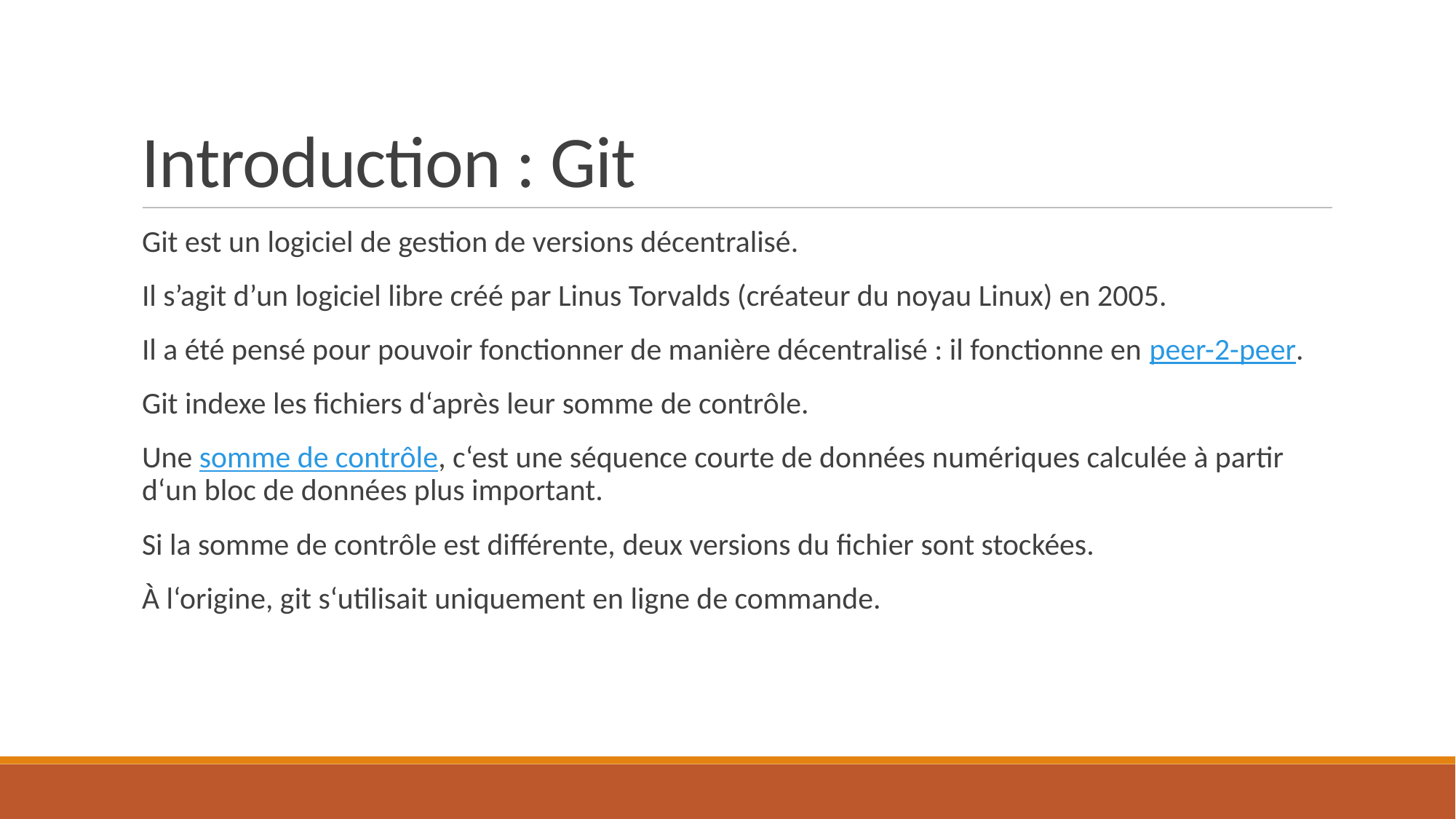

Introduction : Git
Git est un logiciel de gestion de versions décentralisé.
Il s’agit d’un logiciel libre créé par Linus Torvalds (créateur du noyau Linux) en 2005.
Il a été pensé pour pouvoir fonctionner de manière décentralisé : il fonctionne en peer-2-peer.
Git indexe les fichiers d‘après leur somme de contrôle.
Une somme de contrôle, c‘est une séquence courte de données numériques calculée à partir d‘un bloc de données plus important.
Si la somme de contrôle est différente, deux versions du fichier sont stockées.
À l‘origine, git s‘utilisait uniquement en ligne de commande.